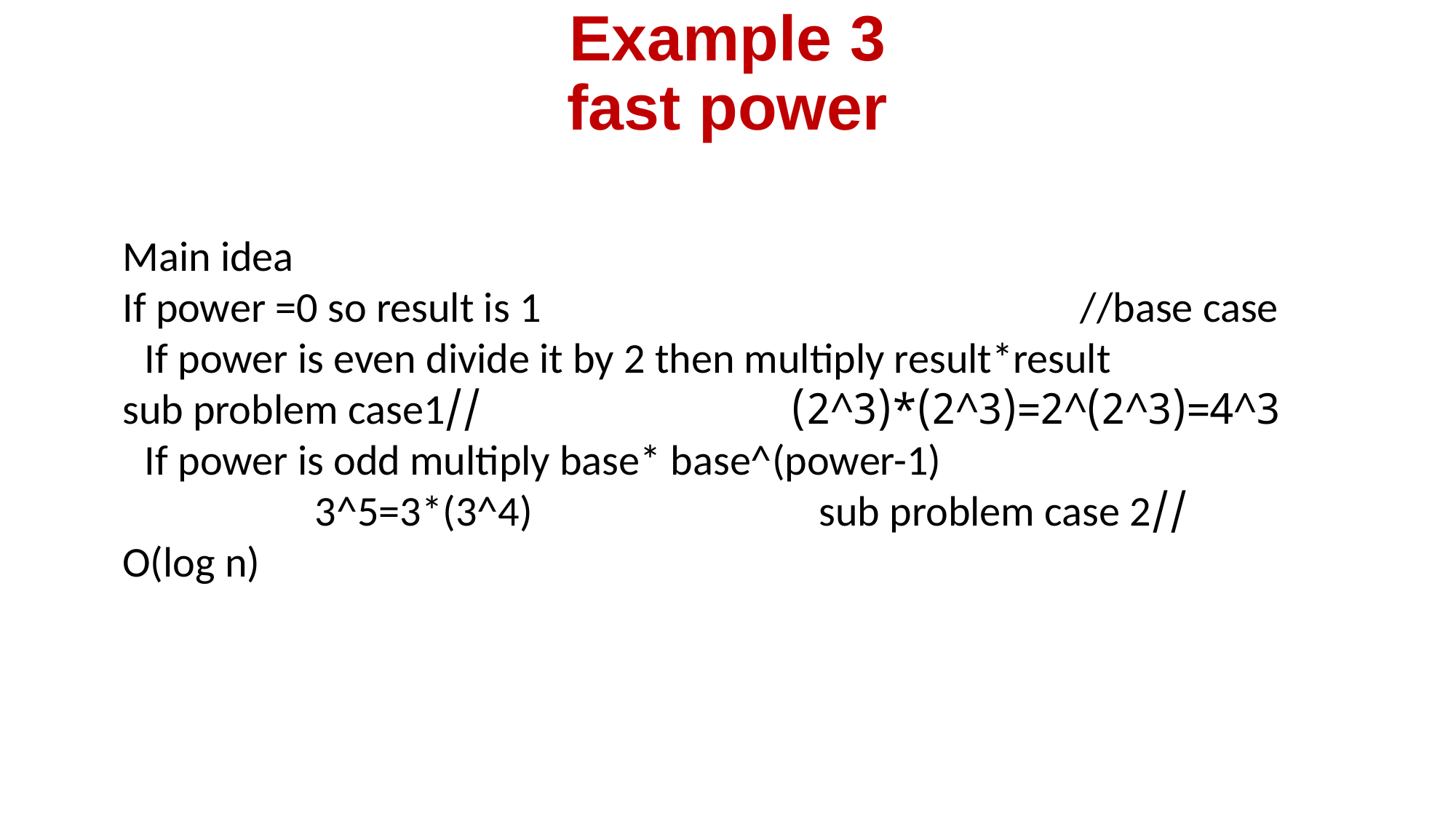

# Example 3 fast power
Main idea
If power =0 so result is 1                                                        //base case
If power is even divide it by 2 then multiply result*result
             3^4=(3^2)^2=(3^2)*(3^2)                            //sub problem case1
If power is odd multiply base* base^(power-1)
	//sub problem case 2		 		                    3^5=3*(3^4)
O(log n)